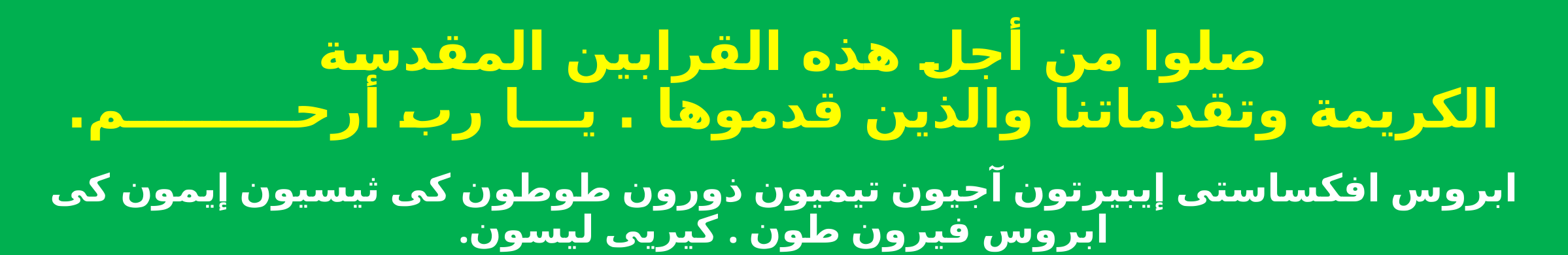

صلوا من أجل هذه القرابين المقدسة
الكريمة وتقدماتنا والذين قدموها . يـــا رب أرحـــــــــم.
ابروس افكساستى إيبيرتون آجيون تيميون ذورون طوطون كى ثيسيون إيمون كى ابروس فيرون طون . كيريى ليسون.